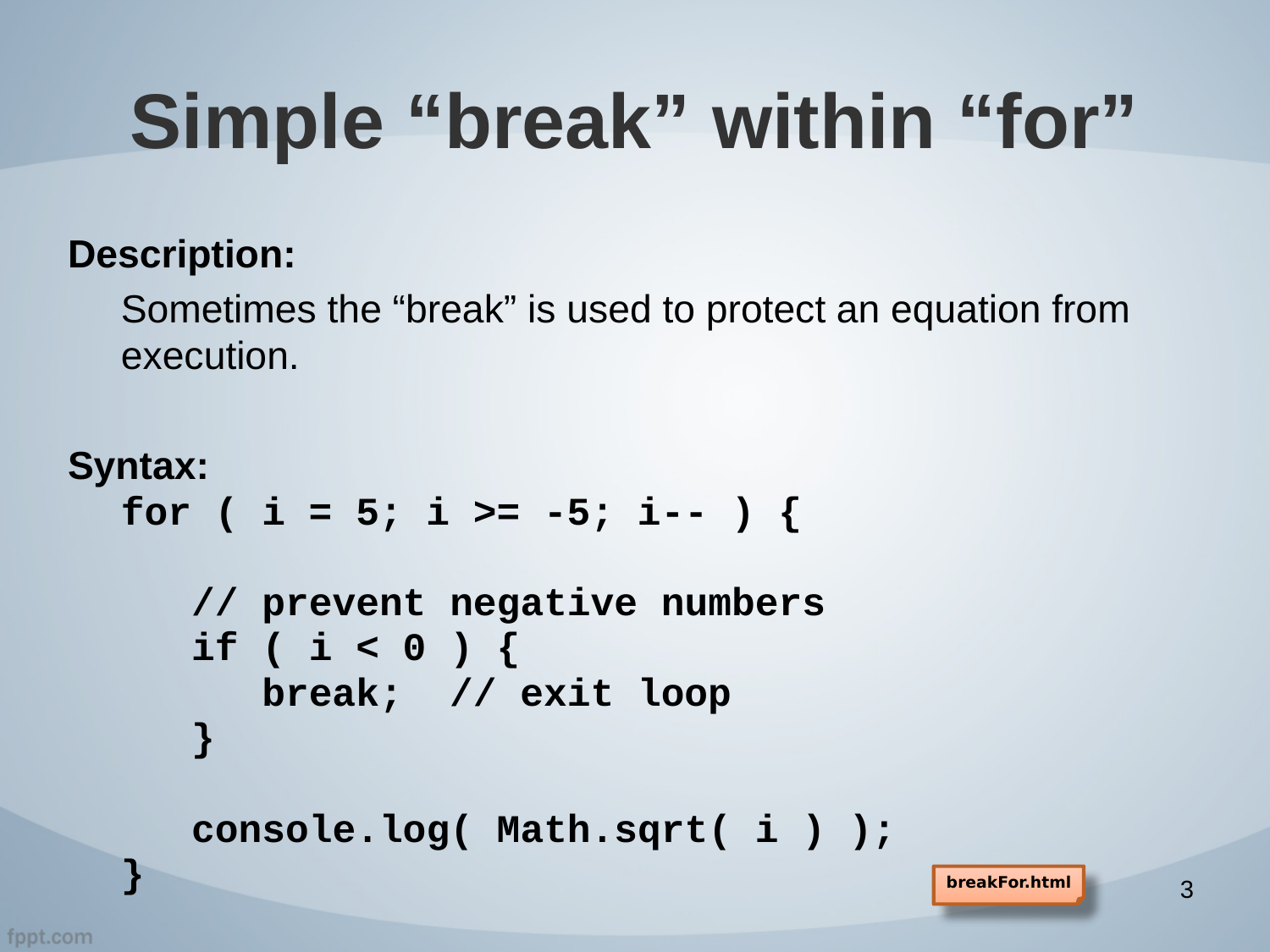

# Simple “break” within “for”
Description:
Sometimes the “break” is used to protect an equation from execution.

Syntax:
for ( i = 5; i >= -5; i-- ) {

   // prevent negative numbers
   if ( i < 0 ) {
      break;  // exit loop
   }

   console.log( Math.sqrt( i ) );
}
breakFor.html
3